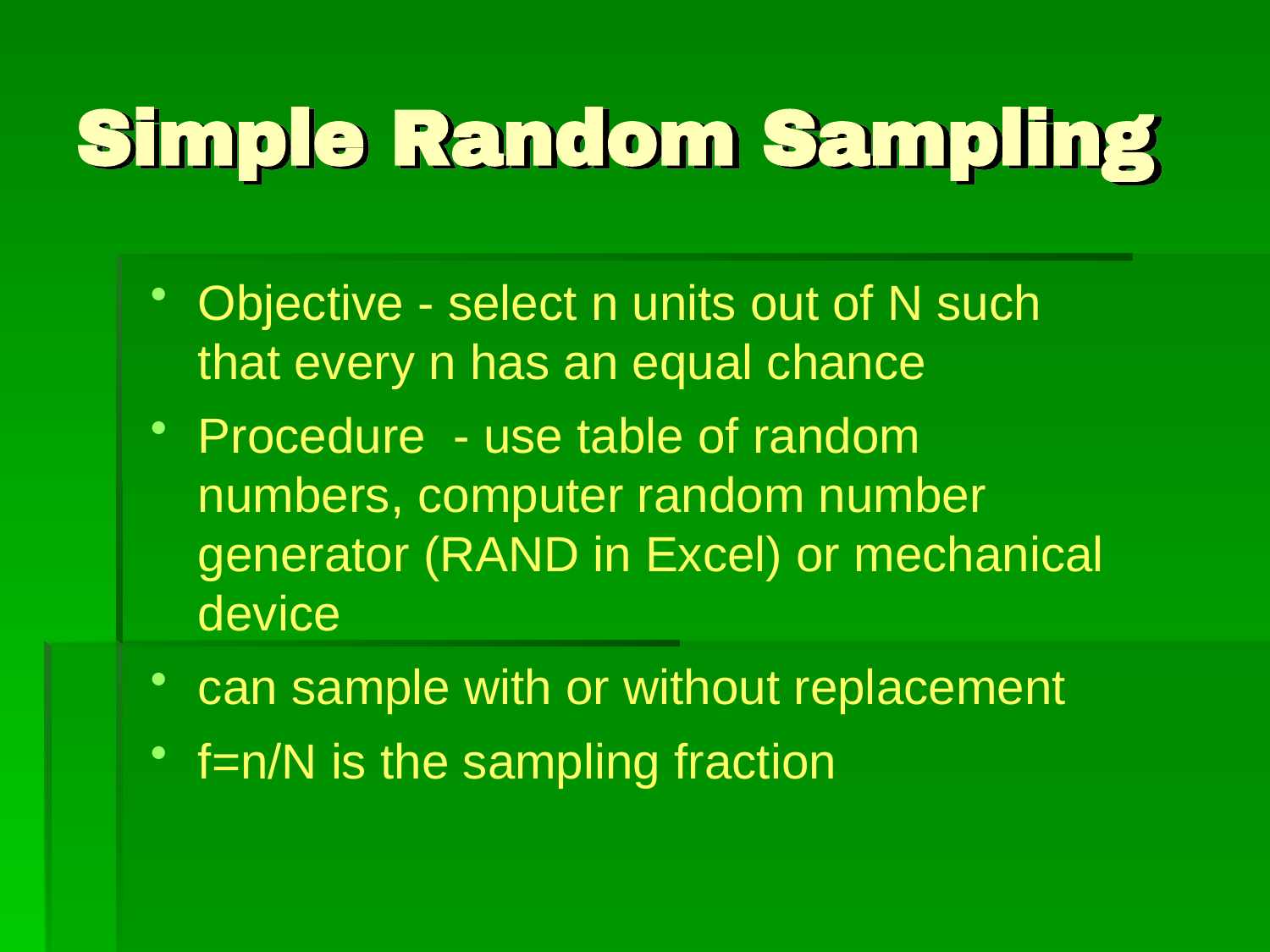

# Simple Random Sampling
Objective - select n units out of N such that every n has an equal chance
Procedure  - use table of random numbers, computer random number generator (RAND in Excel) or mechanical device
can sample with or without replacement
f=n/N is the sampling fraction